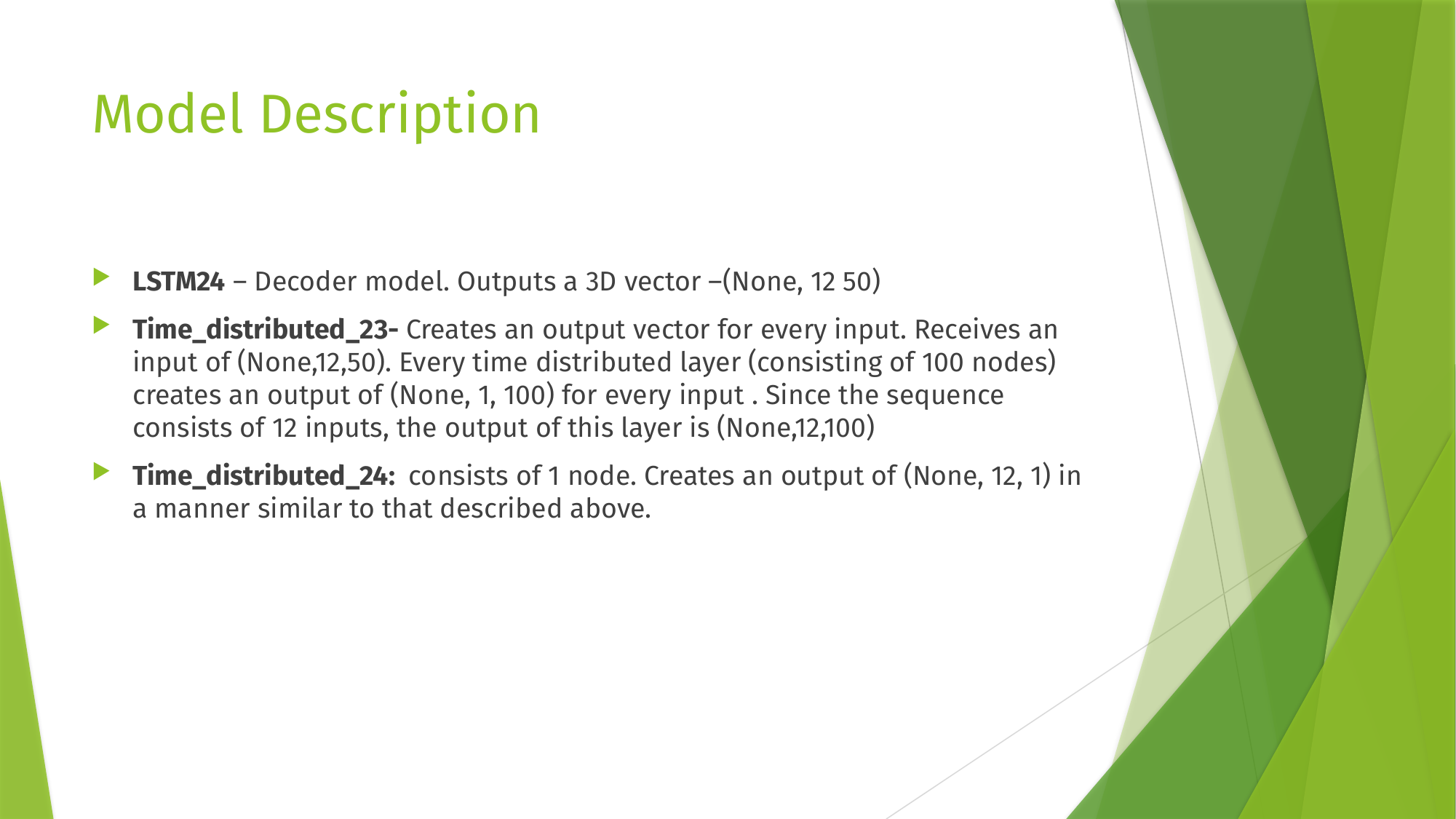

# Model Description
LSTM24 – Decoder model. Outputs a 3D vector –(None, 12 50)
Time_distributed_23- Creates an output vector for every input. Receives an input of (None,12,50). Every time distributed layer (consisting of 100 nodes) creates an output of (None, 1, 100) for every input . Since the sequence consists of 12 inputs, the output of this layer is (None,12,100)
Time_distributed_24:  consists of 1 node. Creates an output of (None, 12, 1) in a manner similar to that described above.